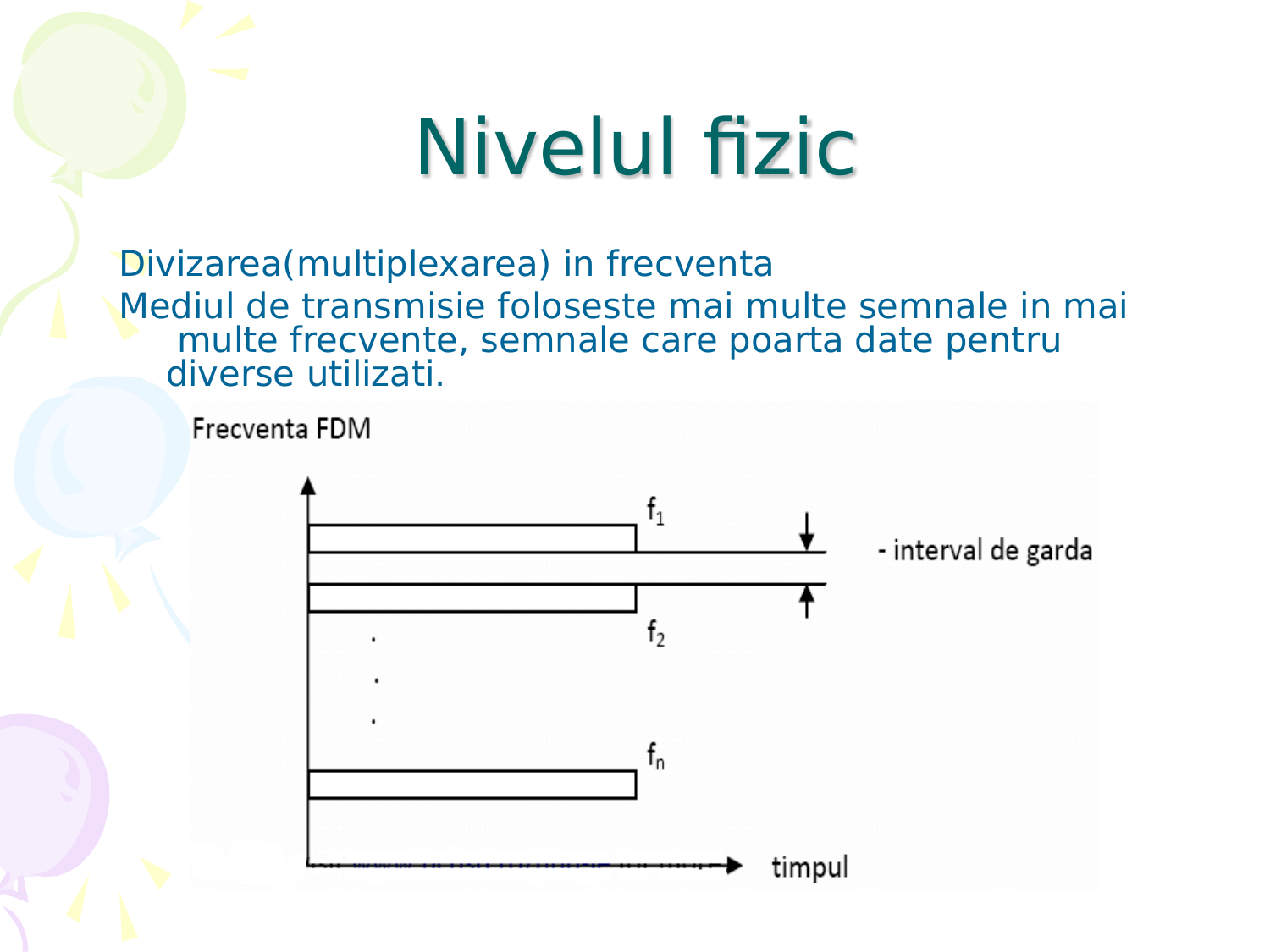

# Nivelul fizic

Divizarea(multiplexarea) in frecventa
Mediul de transmisie foloseste mai multe semnale in mai  multe frecvente, semnale care poarta date pentru  diverse utilizati.